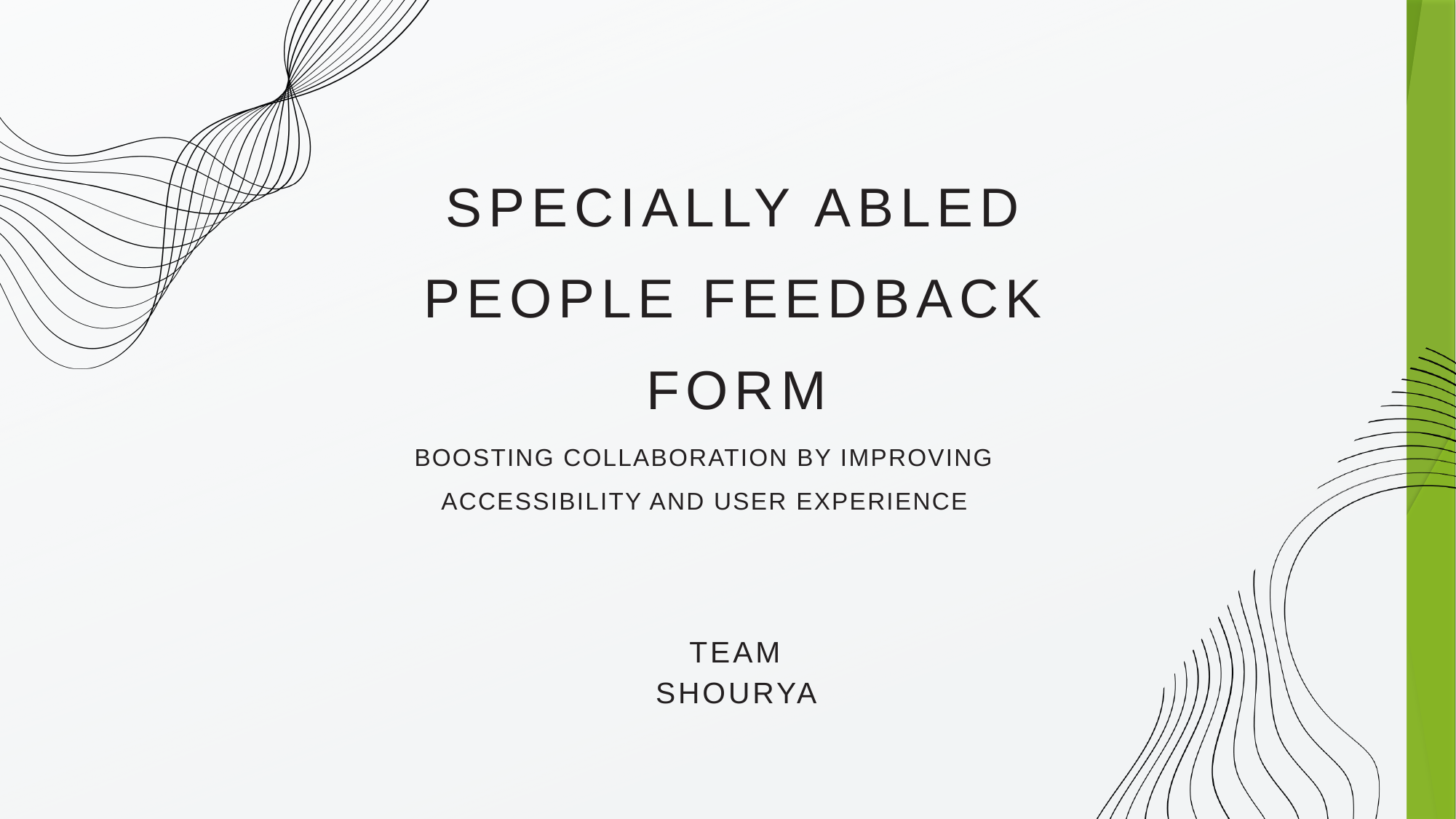

SPECIALLY ABLED PEOPLE FEEDBACK FORM
BOOSTING COLLABORATION BY IMPROVING ACCESSIBILITY AND USER EXPERIENCE

TEAM SHOURYA